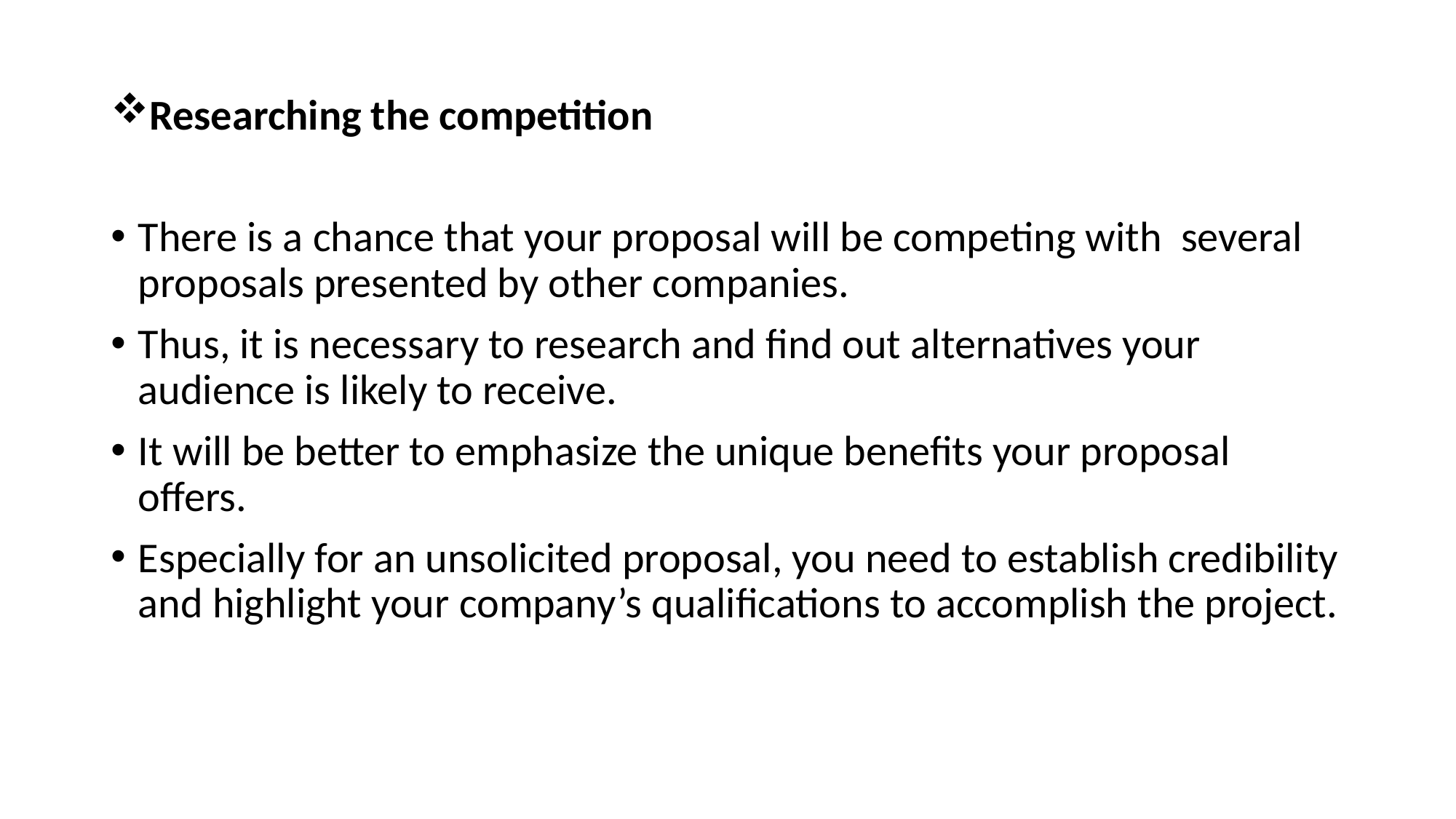

Researching the competition

There is a chance that your proposal will be competing with  several proposals presented by other companies.
Thus, it is necessary to research and find out alternatives your audience is likely to receive.
It will be better to emphasize the unique benefits your proposal offers.
Especially for an unsolicited proposal, you need to establish credibility and highlight your company’s qualifications to accomplish the project.